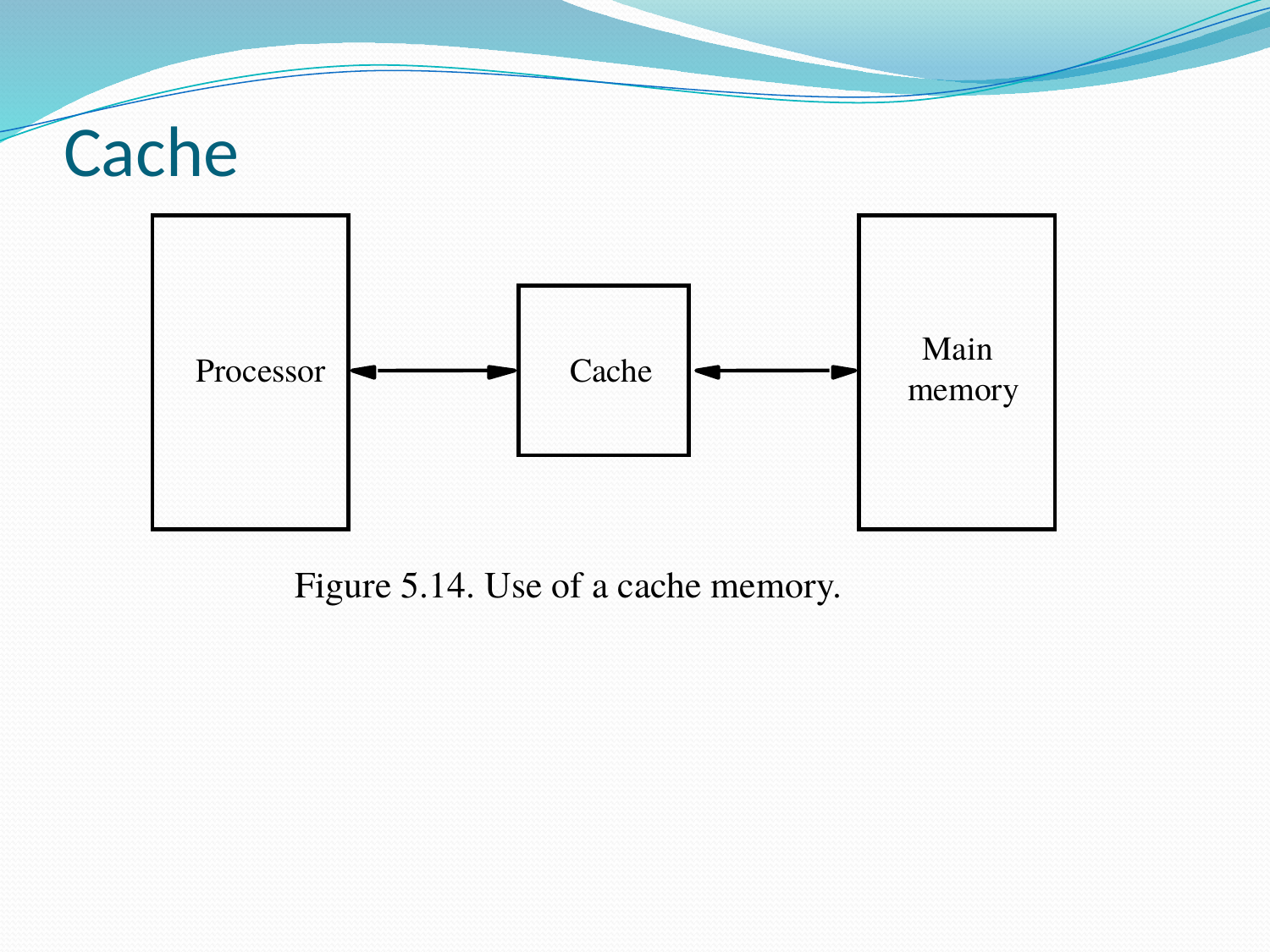

# Cache

Main
Processor
Cache

memory

Figure 5.14. Use of a cache memory.